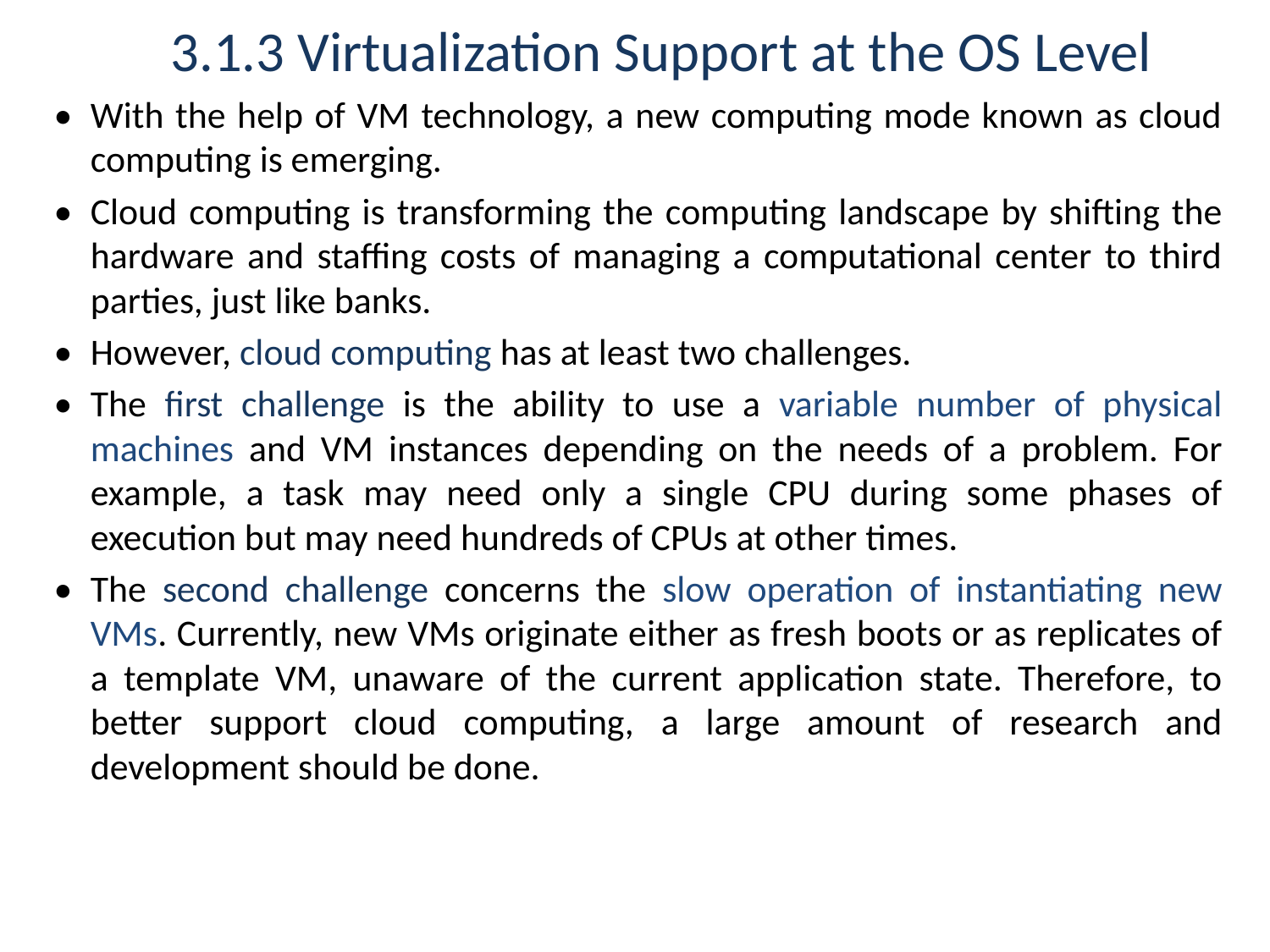

# 3.1.3 Virtualization Support at the OS Level
•	With the help of VM technology, a new computing mode known as cloud computing is emerging.
•	Cloud computing is transforming the computing landscape by shifting the hardware and staffing costs of managing a computational center to third parties, just like banks.
•	However, cloud computing has at least two challenges.
•	The first challenge is the ability to use a variable number of physical machines and VM instances depending on the needs of a problem. For example, a task may need only a single CPU during some phases of execution but may need hundreds of CPUs at other times.
•	The second challenge concerns the slow operation of instantiating new VMs. Currently, new VMs originate either as fresh boots or as replicates of a template VM, unaware of the current application state. Therefore, to better support cloud computing, a large amount of research and development should be done.